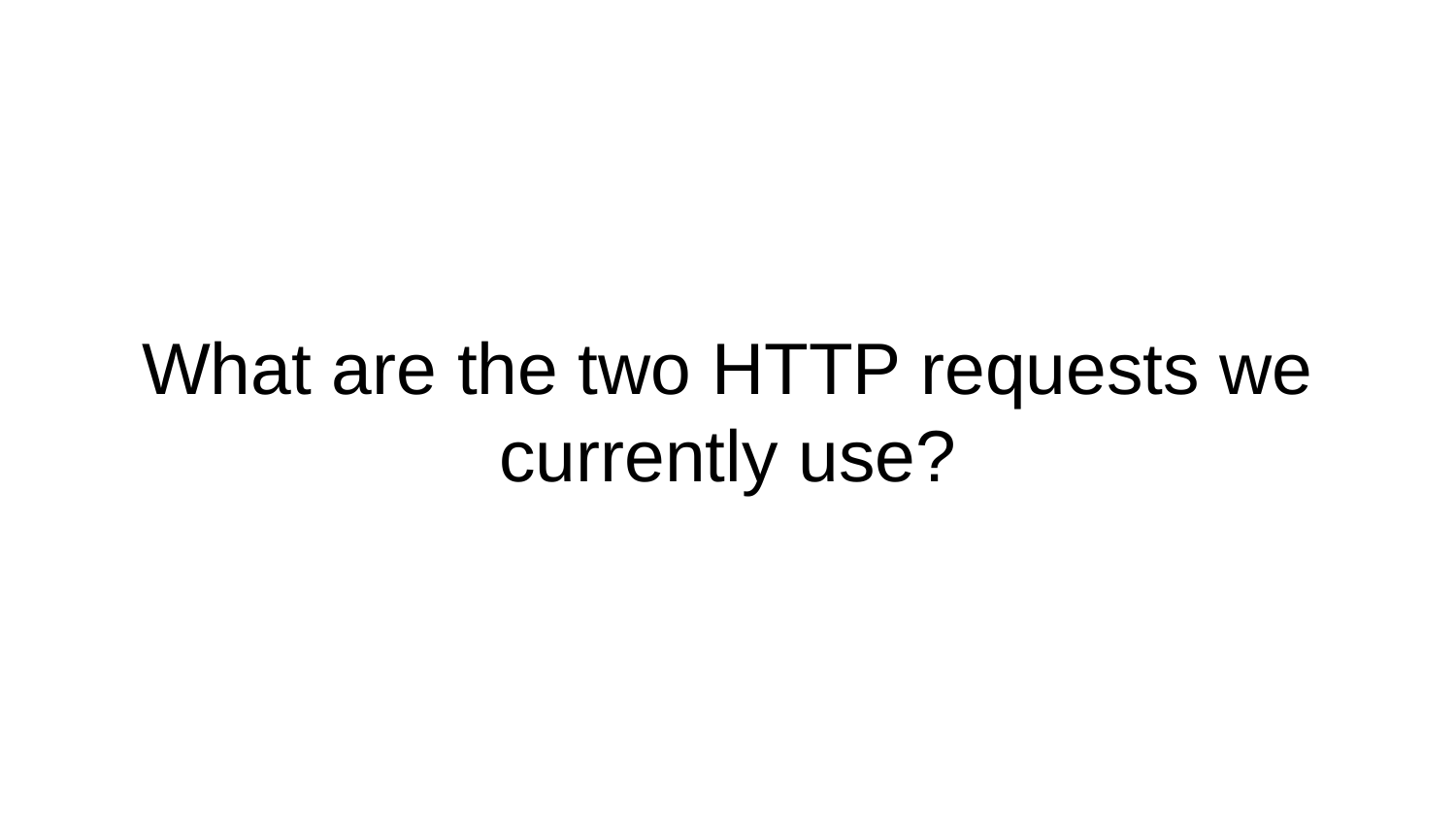

# What are the two HTTP requests we currently use?